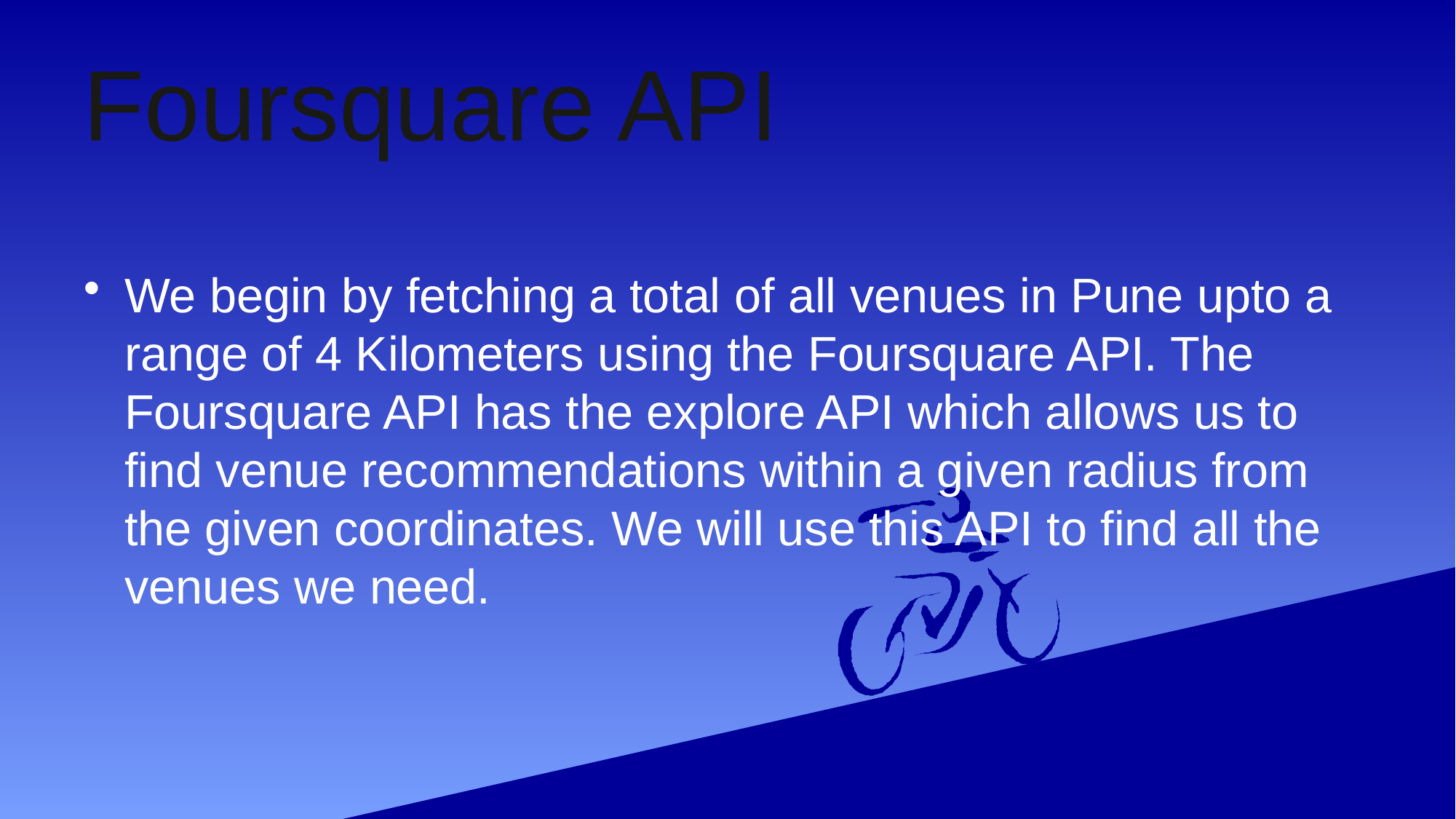

# Foursquare API

We begin by fetching a total of all venues in Pune upto a range of 4 Kilometers using the Foursquare API. The Foursquare API has the explore API which allows us to find venue recommendations within a given radius from the given coordinates. We will use this API to find all the venues we need.